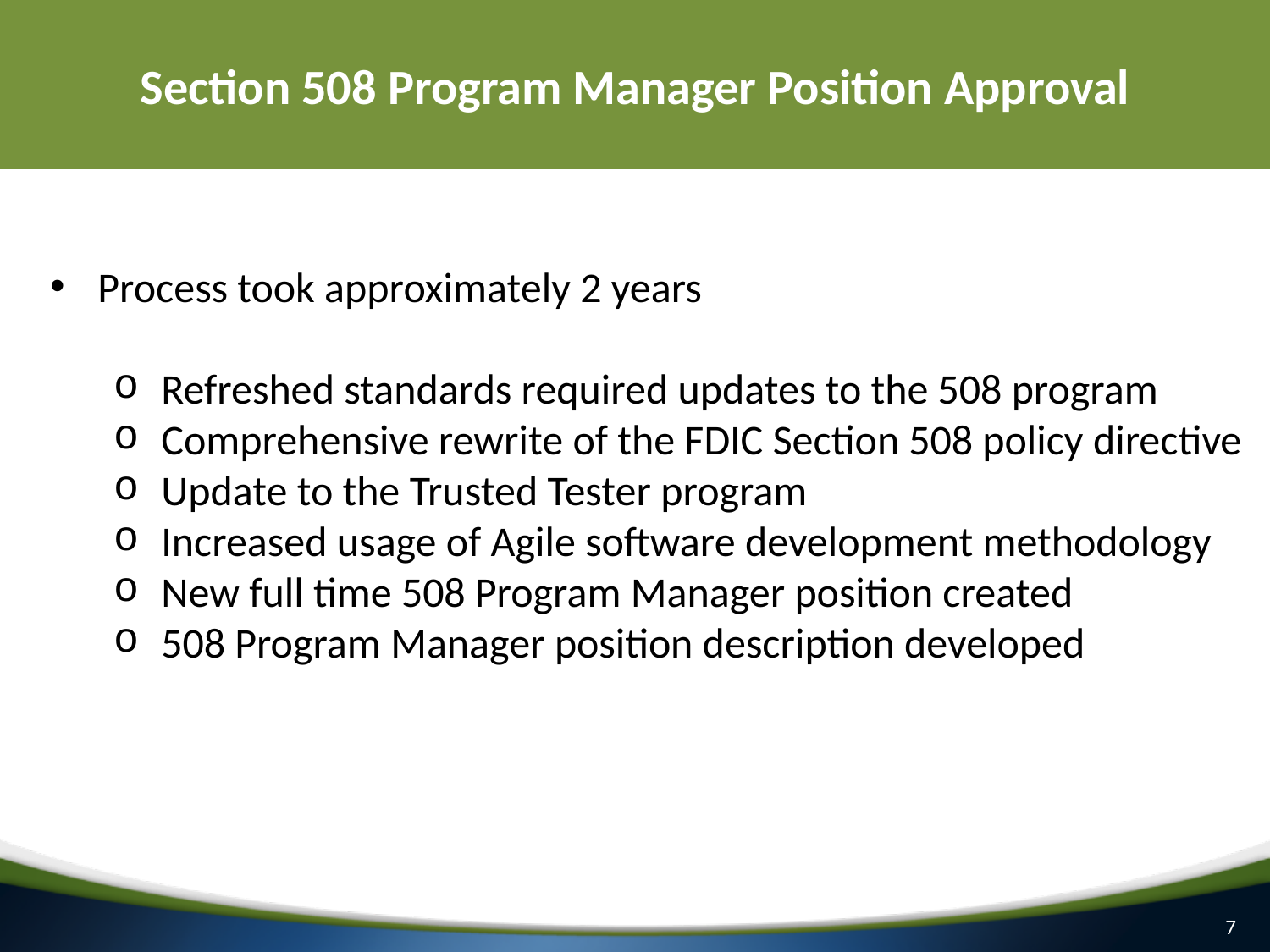

# Section 508 Program Manager Position Approval
Process took approximately 2 years

Refreshed standards required updates to the 508 program
Comprehensive rewrite of the FDIC Section 508 policy directive
Update to the Trusted Tester program
Increased usage of Agile software development methodology
New full time 508 Program Manager position created
508 Program Manager position description developed
7